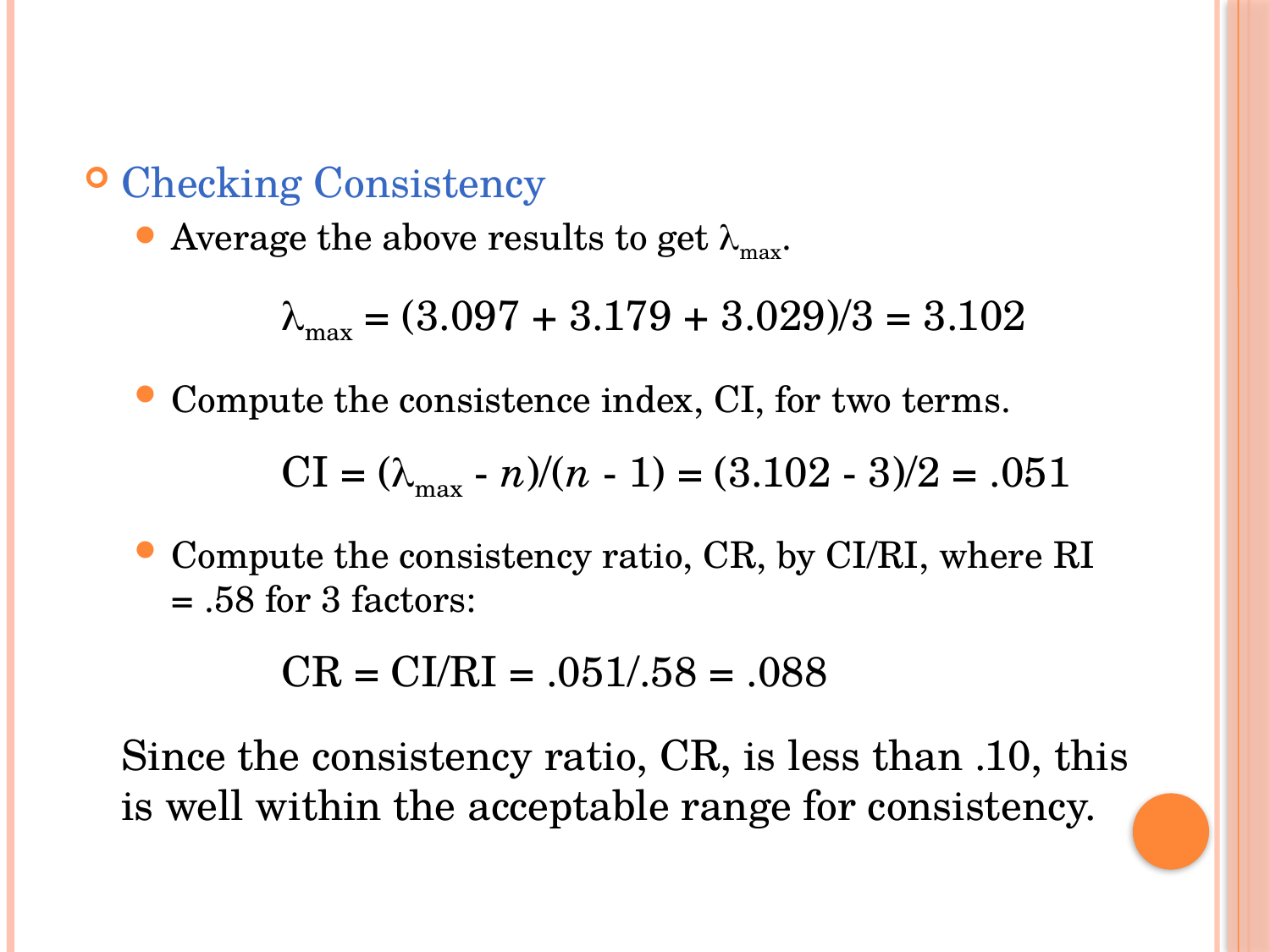

Checking Consistency
Average the above results to get λmax.

                 λmax = (3.097 + 3.179 + 3.029)/3 = 3.102

Compute the consistence index, CI, for two terms.

                 CI = (λmax - n)/(n - 1) = (3.102 - 3)/2 = .051

Compute the consistency ratio, CR, by CI/RI, where RI = .58 for 3 factors:

                 CR = CI/RI = .051/.58 = .088

	Since the consistency ratio, CR, is less than .10, this is well within the acceptable range for consistency.